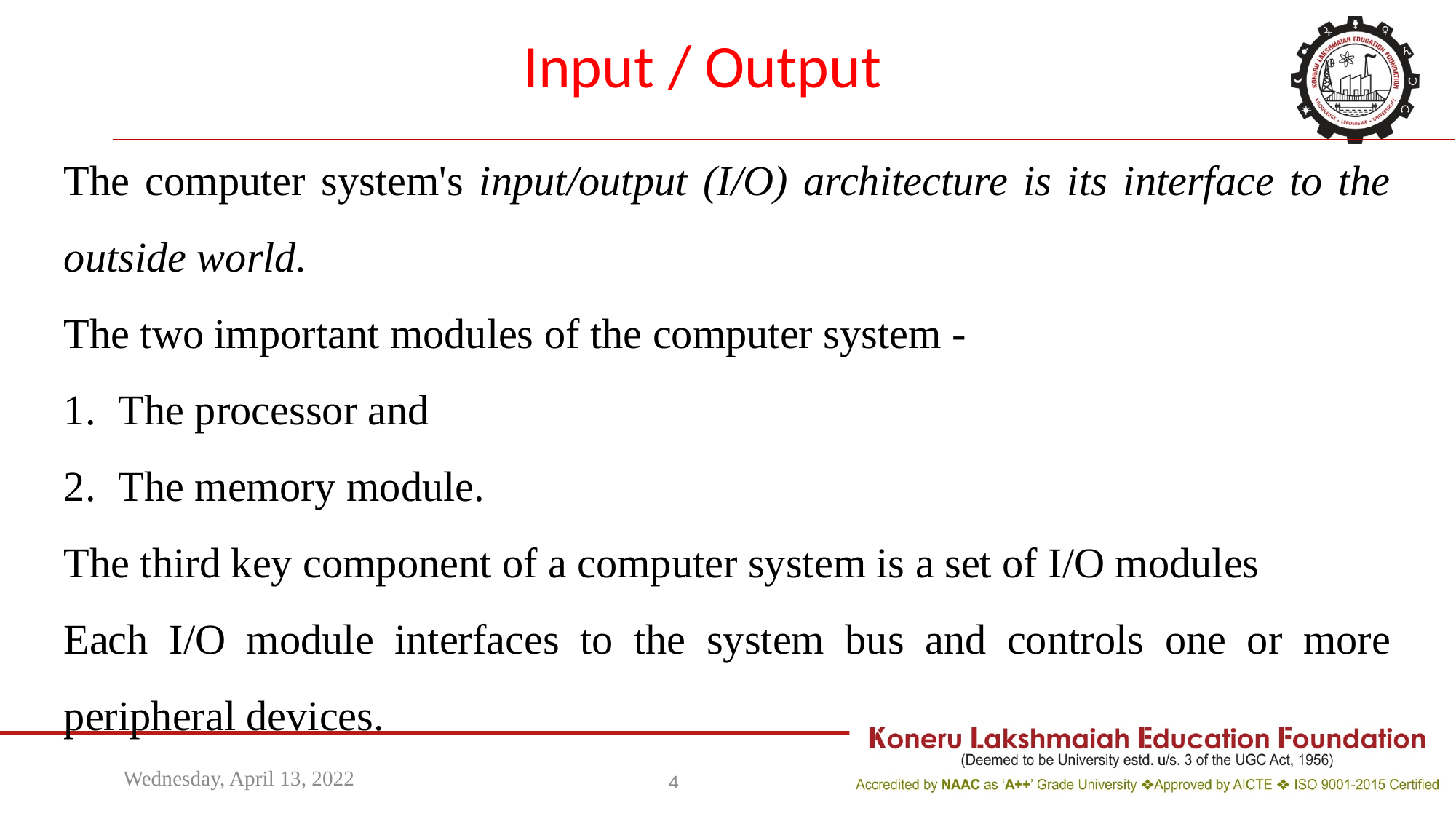

Input / Output
The computer system's input/output (I/O) architecture is its interface to the outside world.
The two important modules of the computer system -
The processor and
The memory module.
The third key component of a computer system is a set of I/O modules
Each I/O module interfaces to the system bus and controls one or more peripheral devices.

Wednesday, April 13, 2022
4